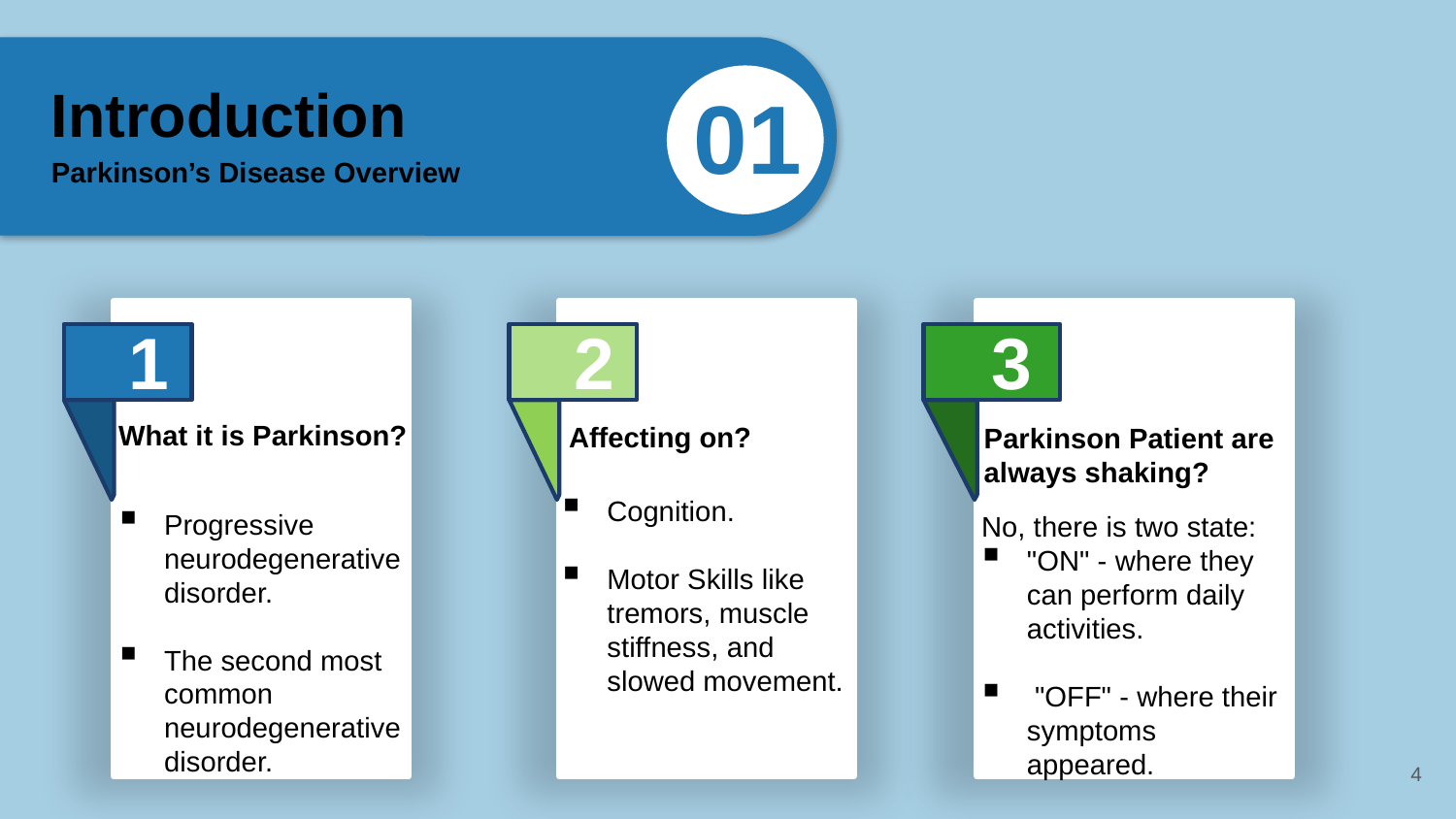

Introduction
Parkinson’s Disease Overview

01

1

2

3

What it is Parkinson?
Affecting on?
Parkinson Patient are always shaking?
Cognition.

Motor Skills like tremors, muscle stiffness, and slowed movement.

Progressive neurodegenerative disorder.

The second most common neurodegenerative disorder.
No, there is two state:
"ON" - where they can perform daily activities.

 "OFF" - where their symptoms appeared.

4